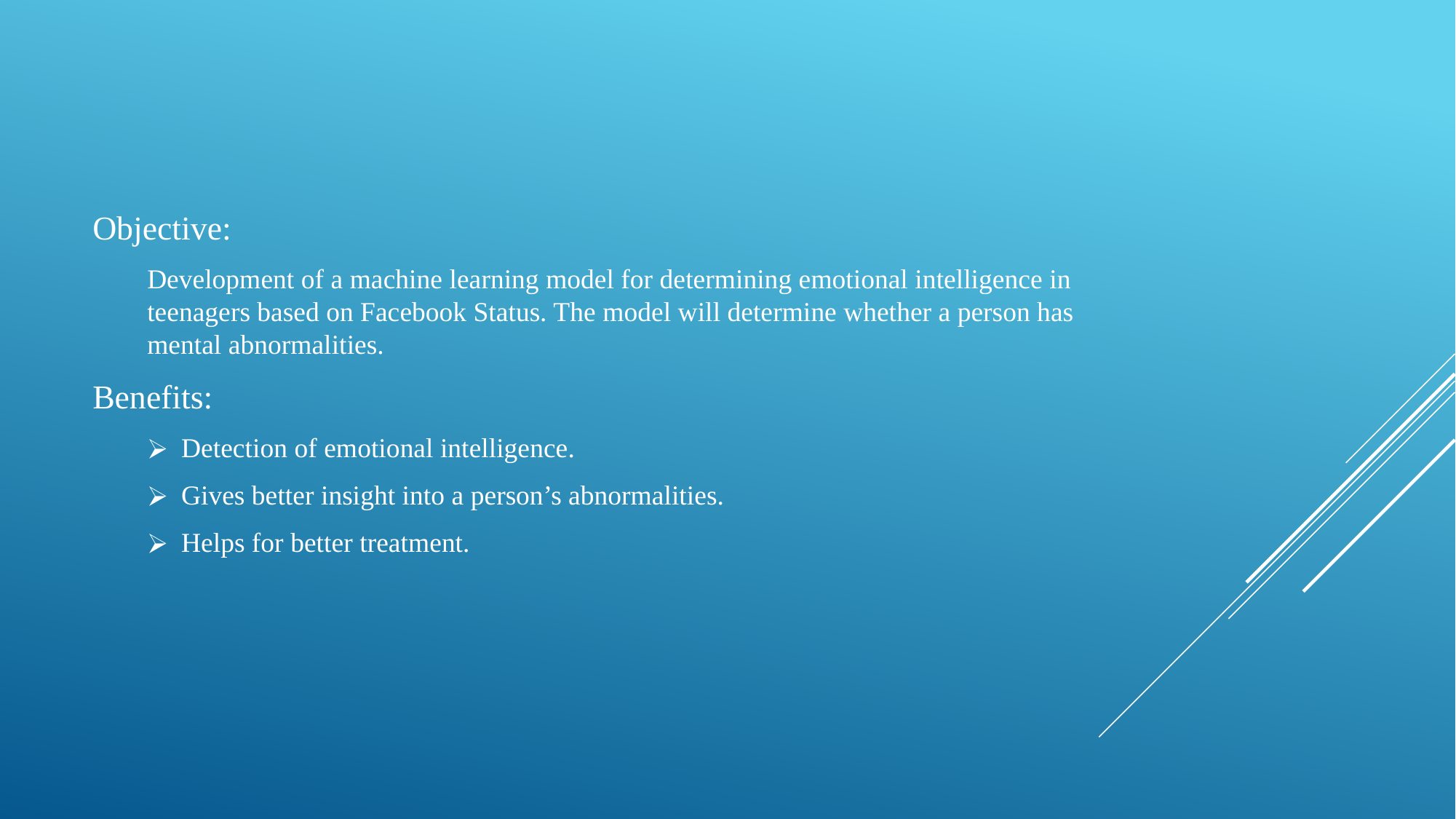

Objective:
Development of a machine learning model for determining emotional intelligence in teenagers based on Facebook Status. The model will determine whether a person has mental abnormalities.
Benefits:
Detection of emotional intelligence.
Gives better insight into a person’s abnormalities.
Helps for better treatment.